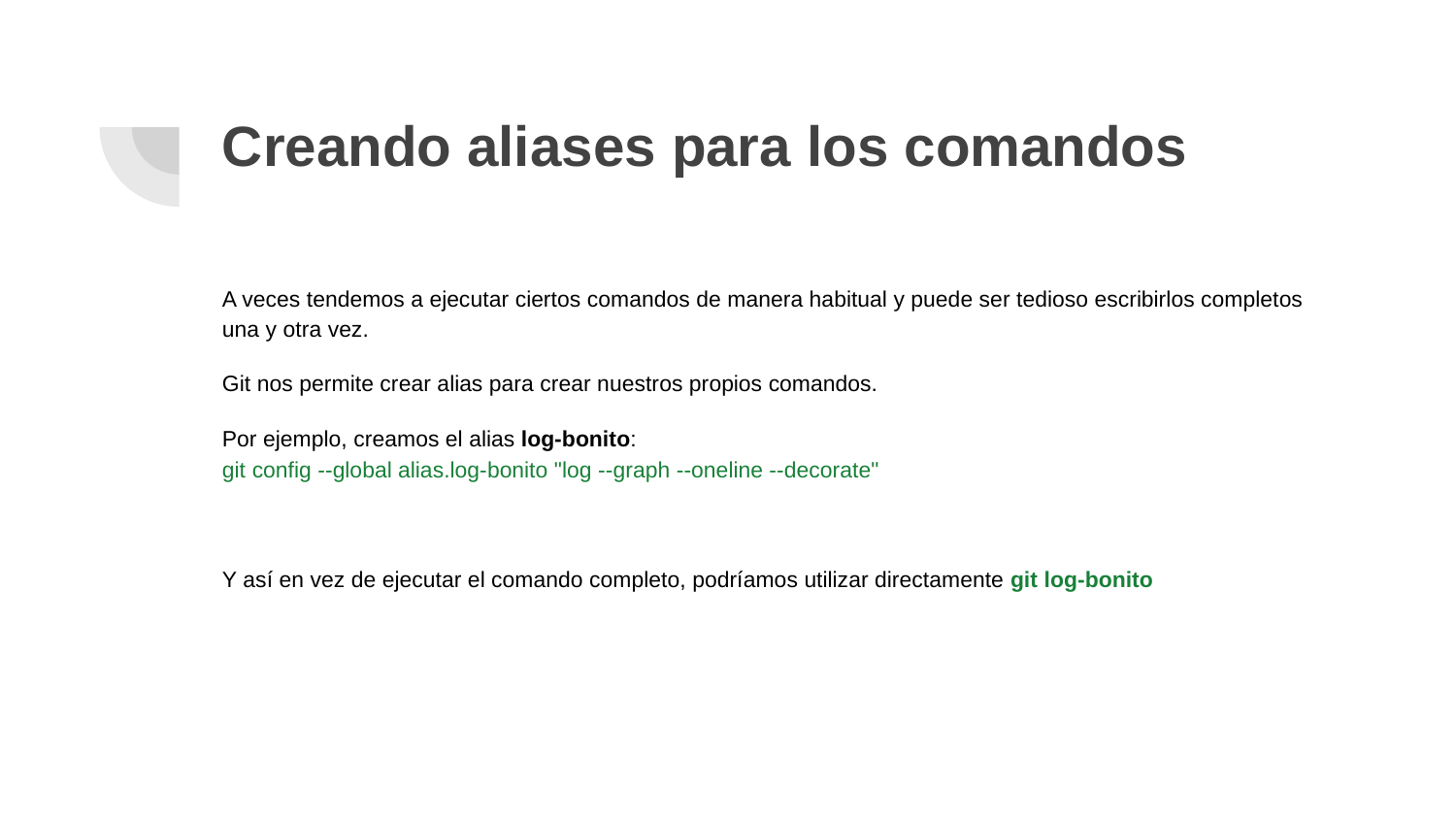

# Creando aliases para los comandos
A veces tendemos a ejecutar ciertos comandos de manera habitual y puede ser tedioso escribirlos completos una y otra vez.
Git nos permite crear alias para crear nuestros propios comandos.
Por ejemplo, creamos el alias log-bonito:
git config --global alias.log-bonito "log --graph --oneline --decorate"

Y así en vez de ejecutar el comando completo, podríamos utilizar directamente git log-bonito